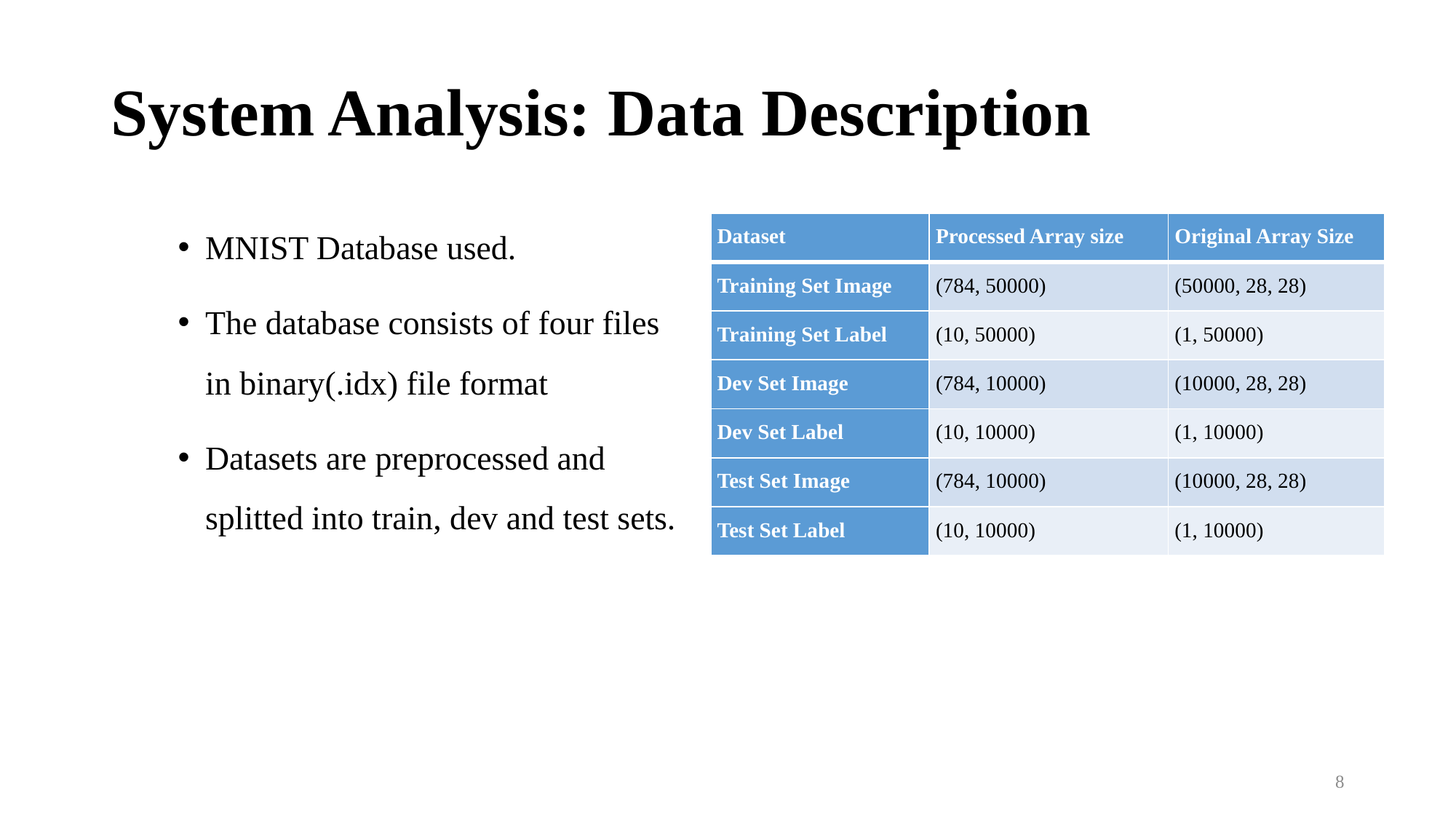

# System Analysis: Data Description
MNIST Database used.
The database consists of four files in binary(.idx) file format
Datasets are preprocessed and splitted into train, dev and test sets.

| Dataset | Processed Array size | Original Array Size |
| --- | --- | --- |
| Training Set Image | (784, 50000) | (50000, 28, 28) |
| Training Set Label | (10, 50000) | (1, 50000) |
| Dev Set Image | (784, 10000) | (10000, 28, 28) |
| Dev Set Label | (10, 10000) | (1, 10000) |
| Test Set Image | (784, 10000) | (10000, 28, 28) |
| Test Set Label | (10, 10000) | (1, 10000) |
8